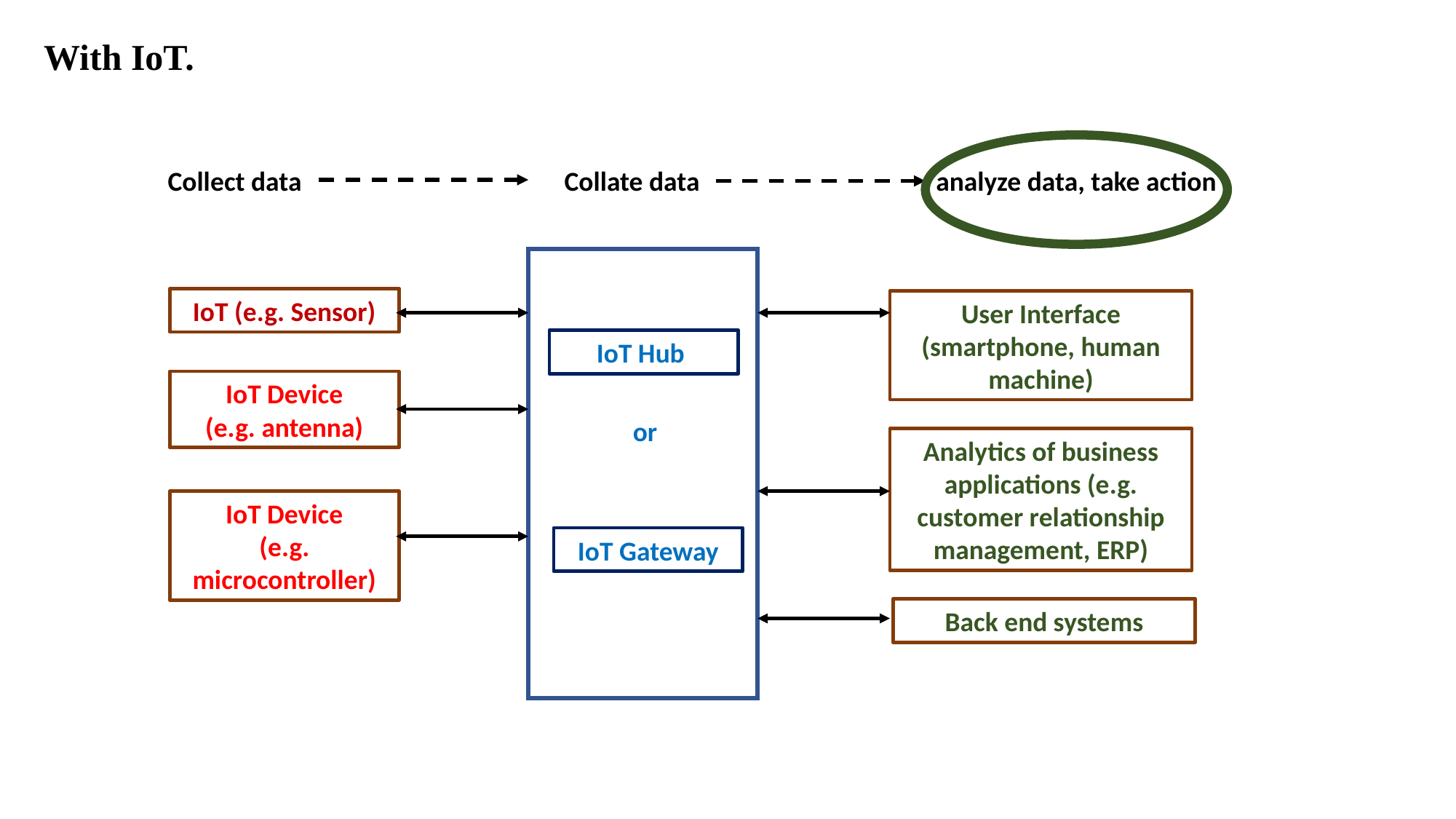

With IoT.

Collect data
Collate data
analyze data, take action

IoT (e.g. Sensor)
User Interface (smartphone, human machine)
IoT Hub
IoT Device
(e.g. antenna)
or
Analytics of business applications (e.g. customer relationship management, ERP)
IoT Device
(e.g. microcontroller)
IoT Gateway
Back end systems